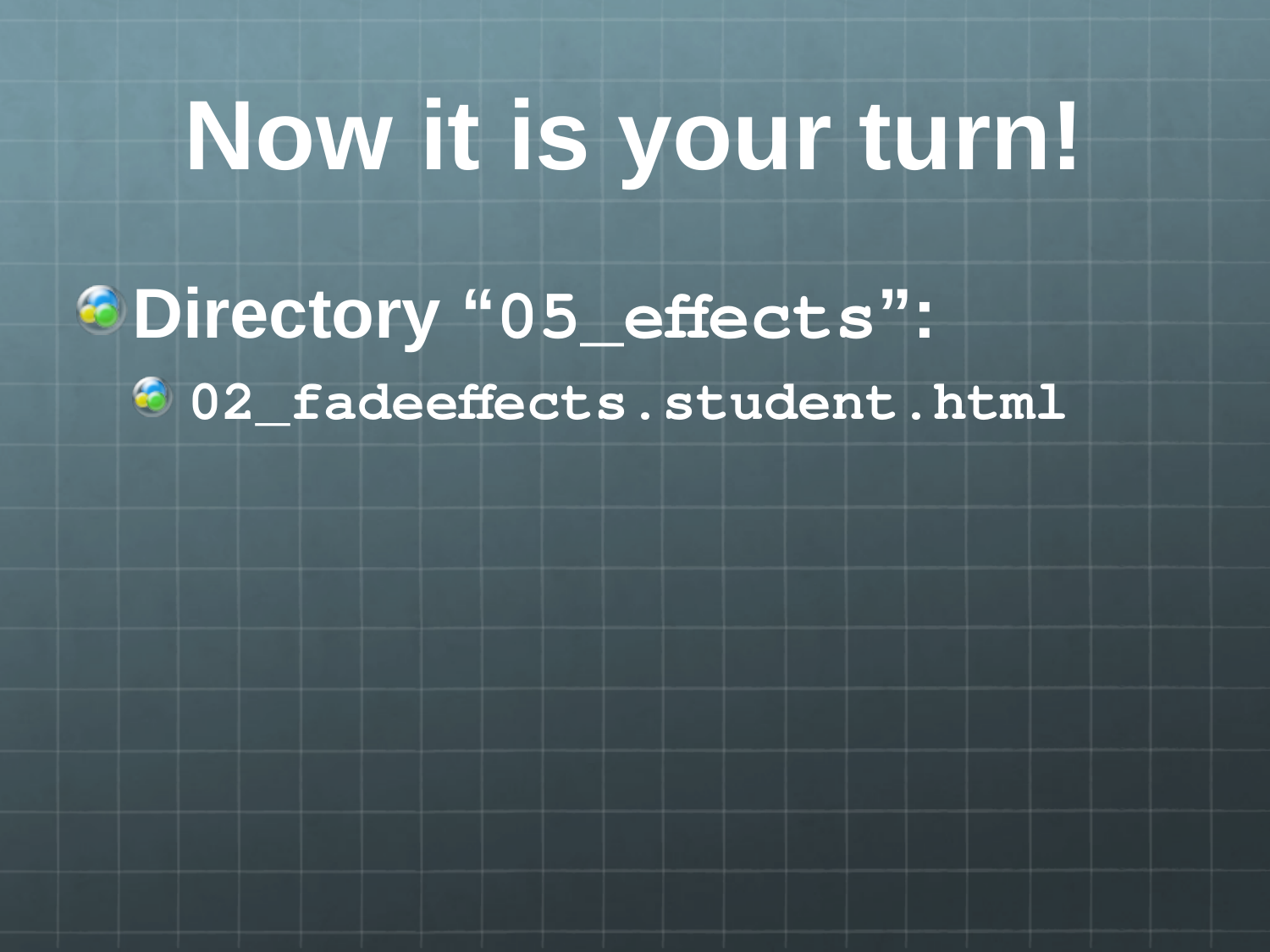

# Now it is your turn!
Directory “05_effects”:
02_fadeeffects.student.html